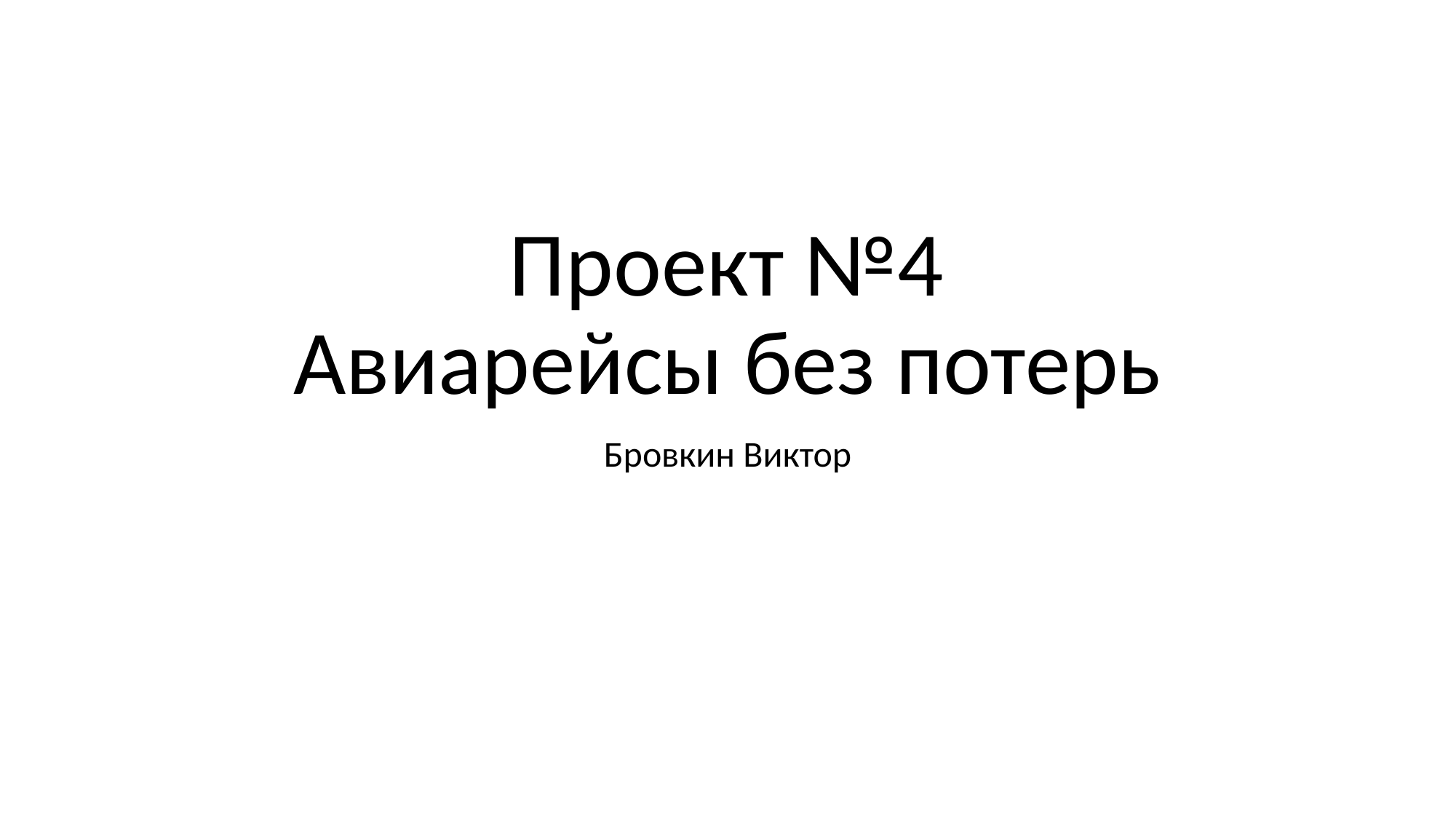

# Проект №4 Авиарейсы без потерь
Бровкин Виктор